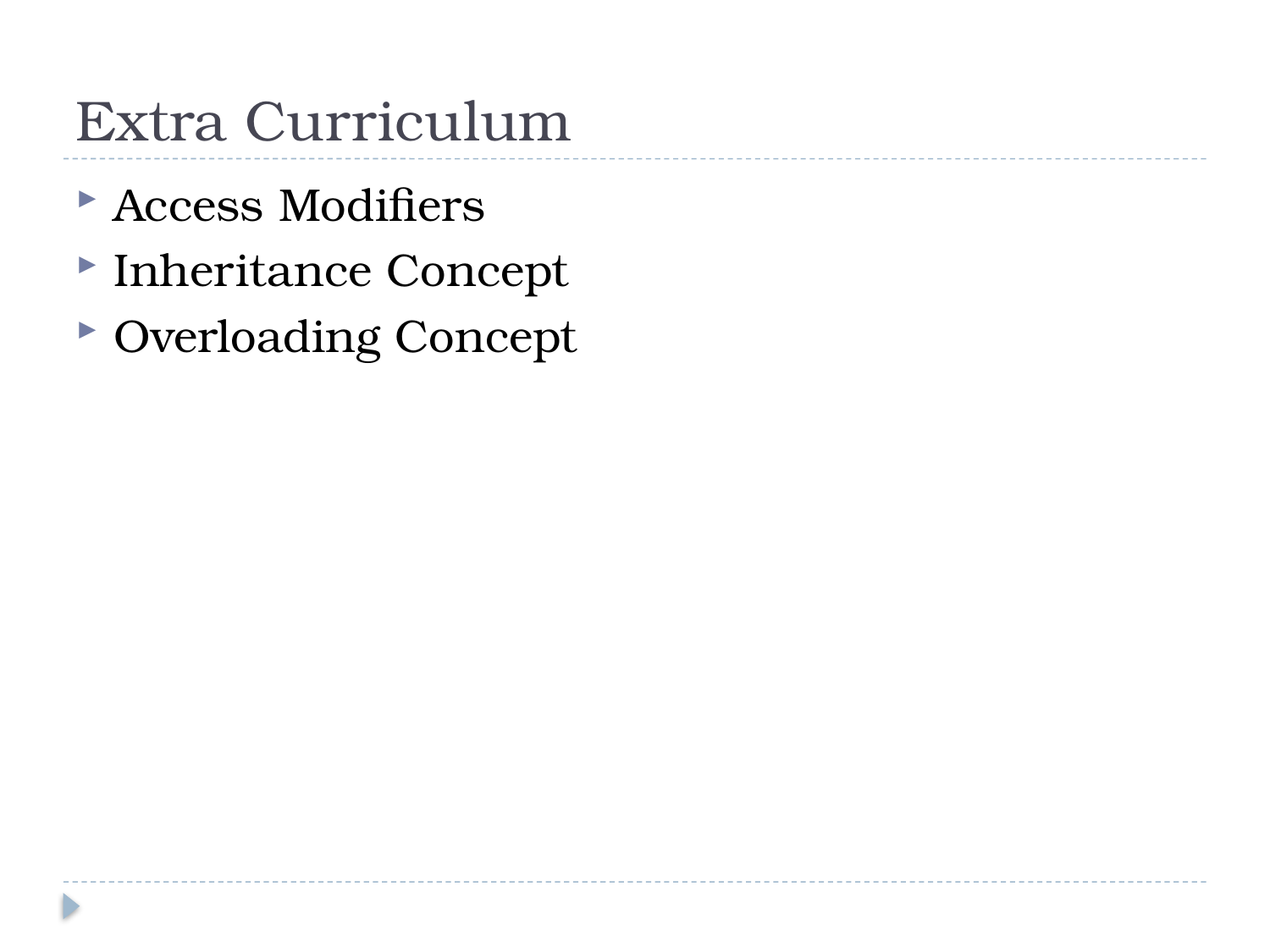

# Extra Curriculum
Access Modifiers
Inheritance Concept
Overloading Concept